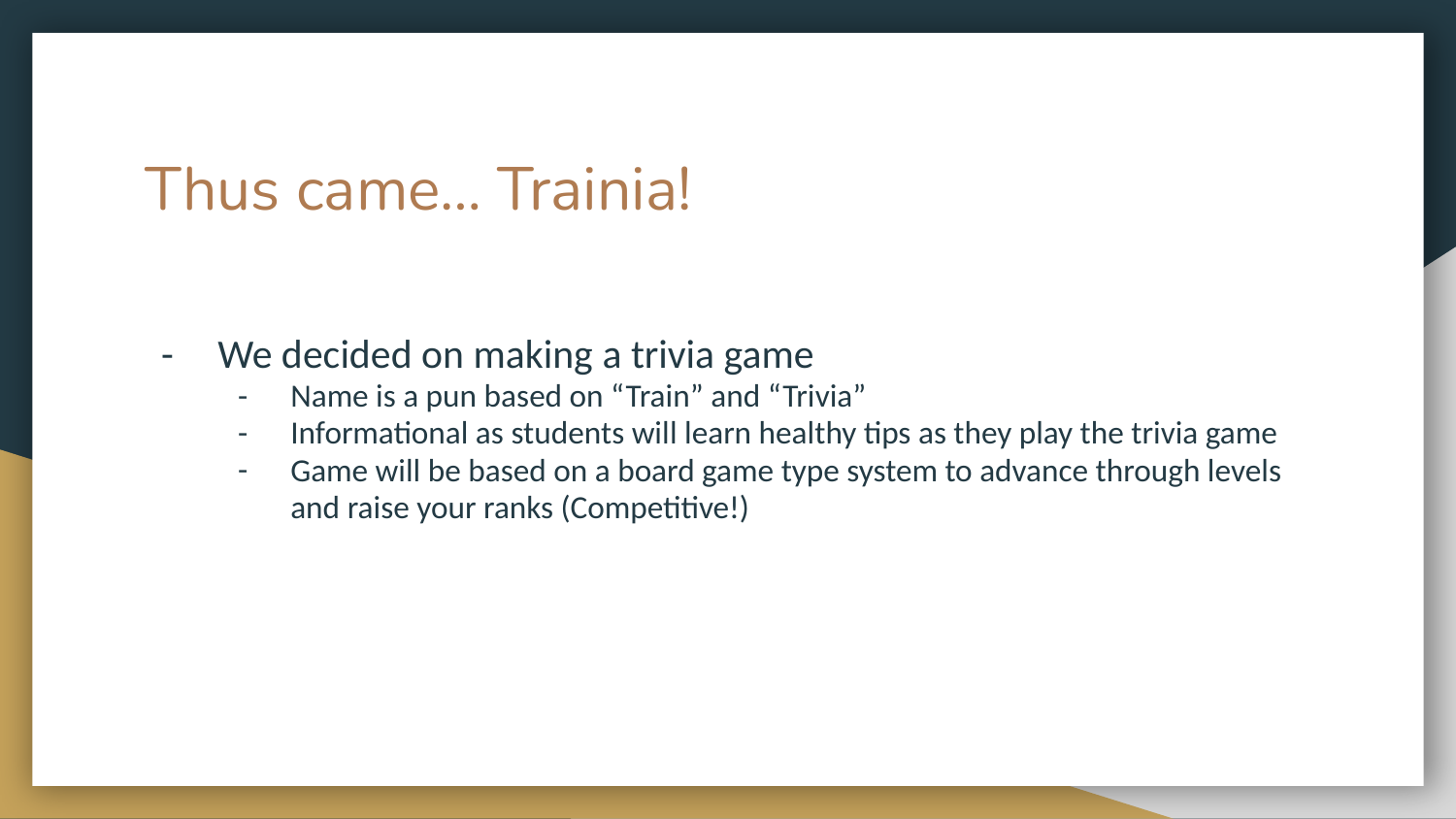

# Thus came… Trainia!
We decided on making a trivia game
Name is a pun based on “Train” and “Trivia”
Informational as students will learn healthy tips as they play the trivia game
Game will be based on a board game type system to advance through levels and raise your ranks (Competitive!)